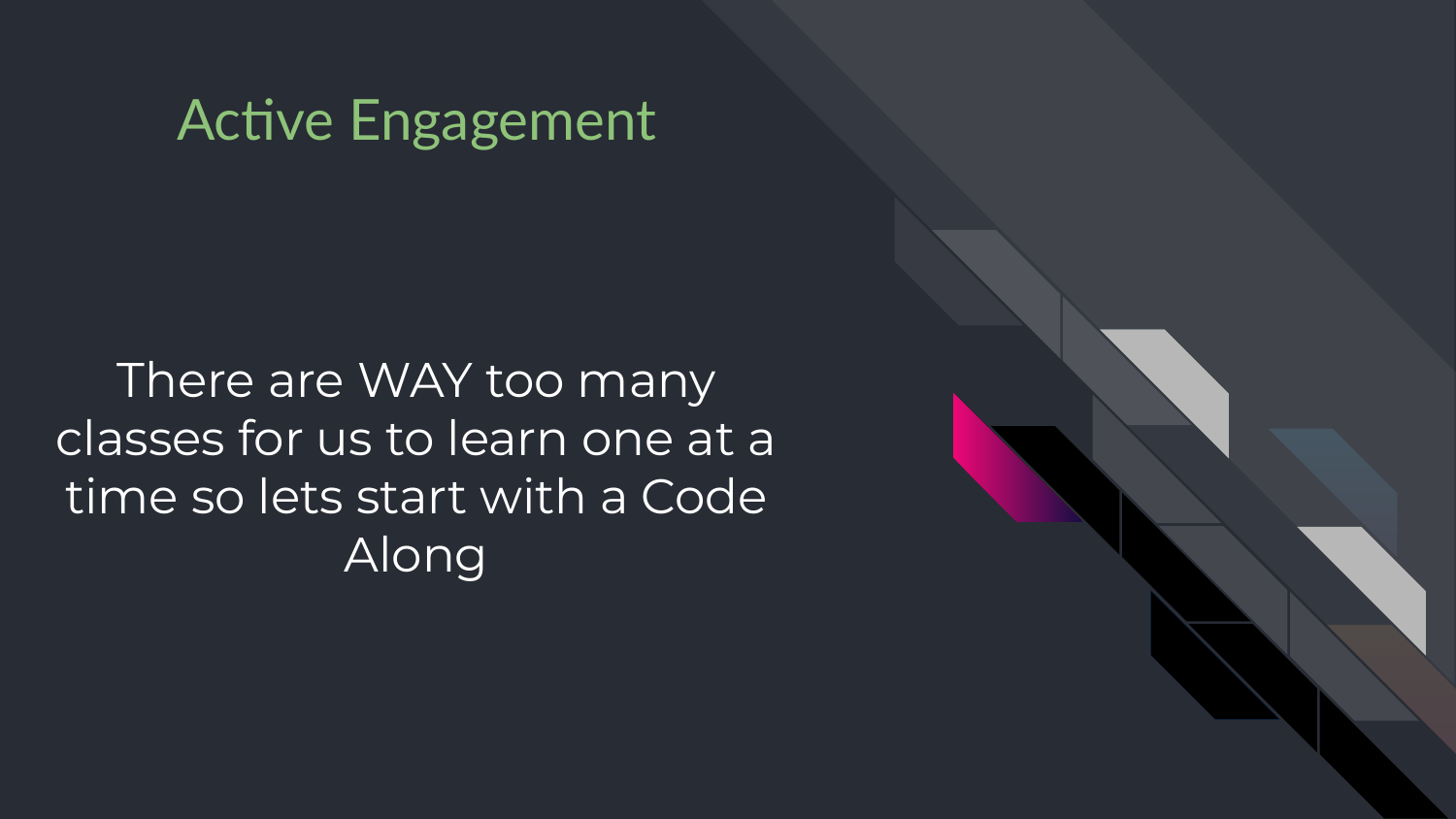

# There are WAY too many classes for us to learn one at a time so lets start with a Code Along